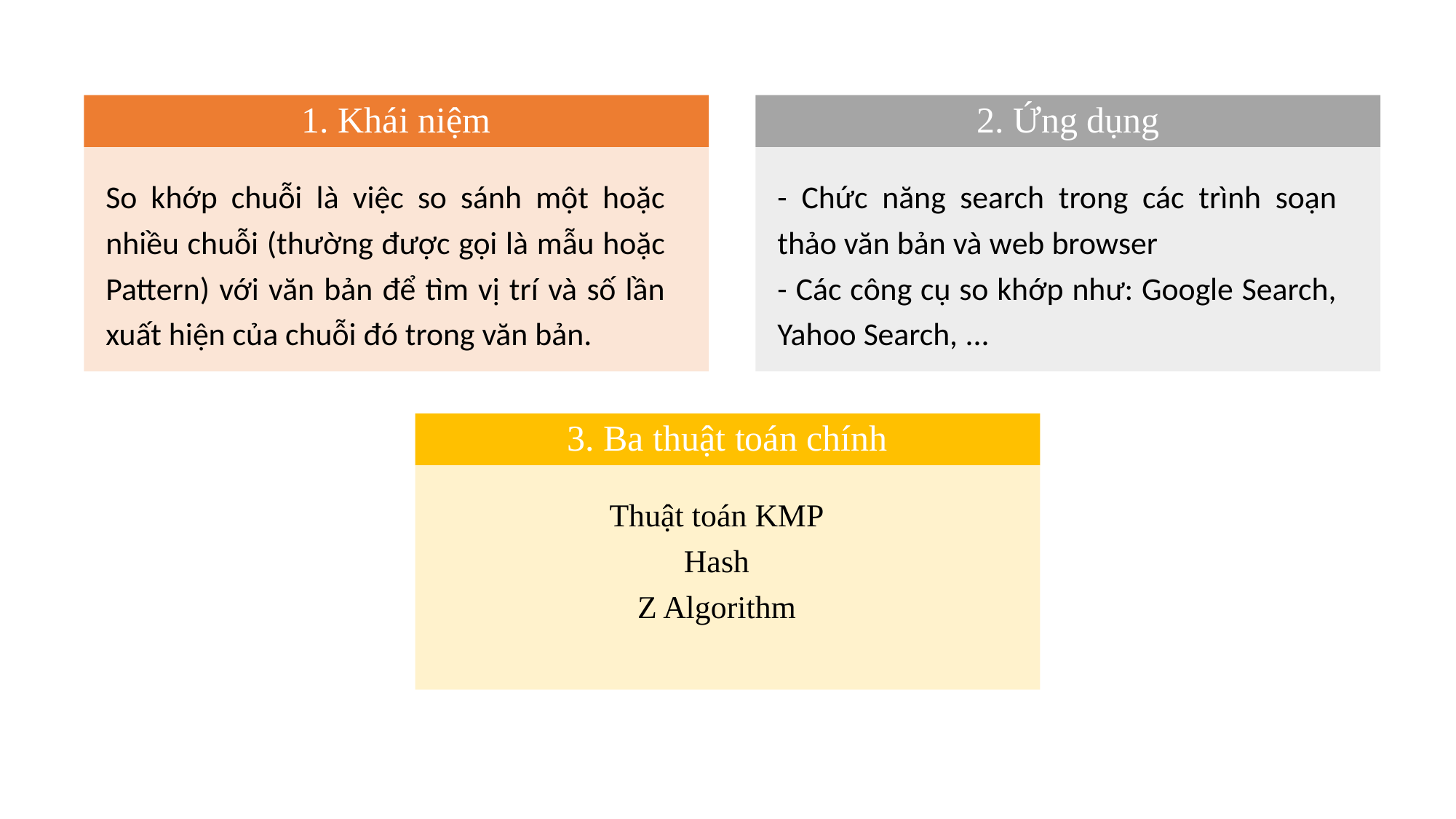

1. Khái niệm
So khớp chuỗi là việc so sánh một hoặc nhiều chuỗi (thường được gọi là mẫu hoặc Pattern) với văn bản để tìm vị trí và số lần xuất hiện của chuỗi đó trong văn bản.
2. Ứng dụng
- Chức năng search trong các trình soạn thảo văn bản và web browser
- Các công cụ so khớp như: Google Search, Yahoo Search, ...
3. Ba thuật toán chính
Thuật toán KMP
Hash
Z Algorithm